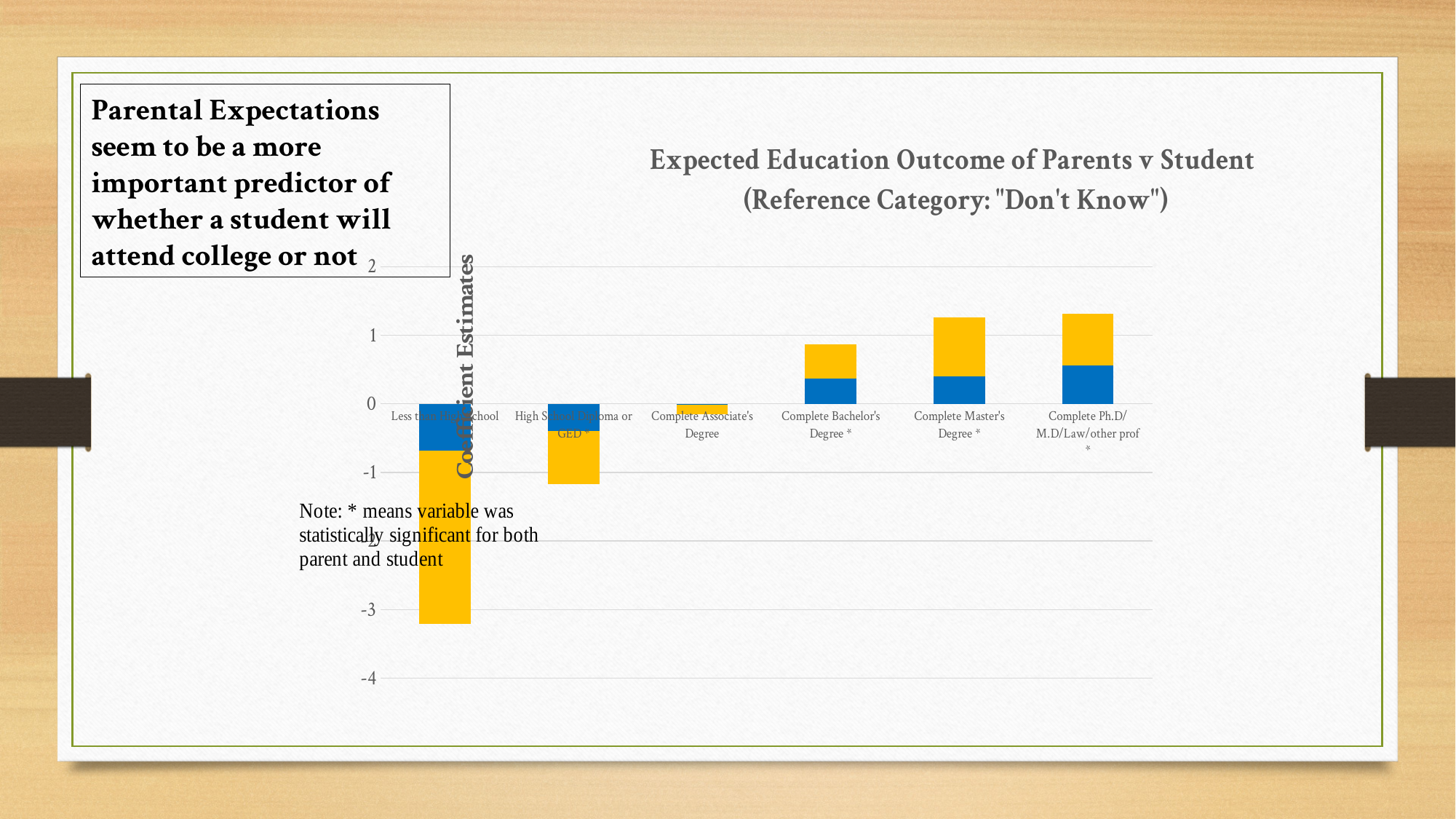

Parental Expectations seem to be a more important predictor of whether a student will attend college or not

### Chart: Expected Education Outcome of Parents v Student
(Reference Category: "Don't Know")

| Category | Expected Education Outcome (student) | Expected Education Outcome (parent) |
|---|---|---|
| Less than High School | -0.68745 | -2.52363 |
| High School Diploma or GED * | -0.39455 | -0.78117 |
| Complete Associate's Degree | -0.0167 | -0.13384 |
| Complete Bachelor's Degree * | 0.37245 | 0.49832 |
| Complete Master's Degree * | 0.40381 | 0.85063 |
| Complete Ph.D/M.D/Law/other prof * | 0.56112 | 0.74657 |